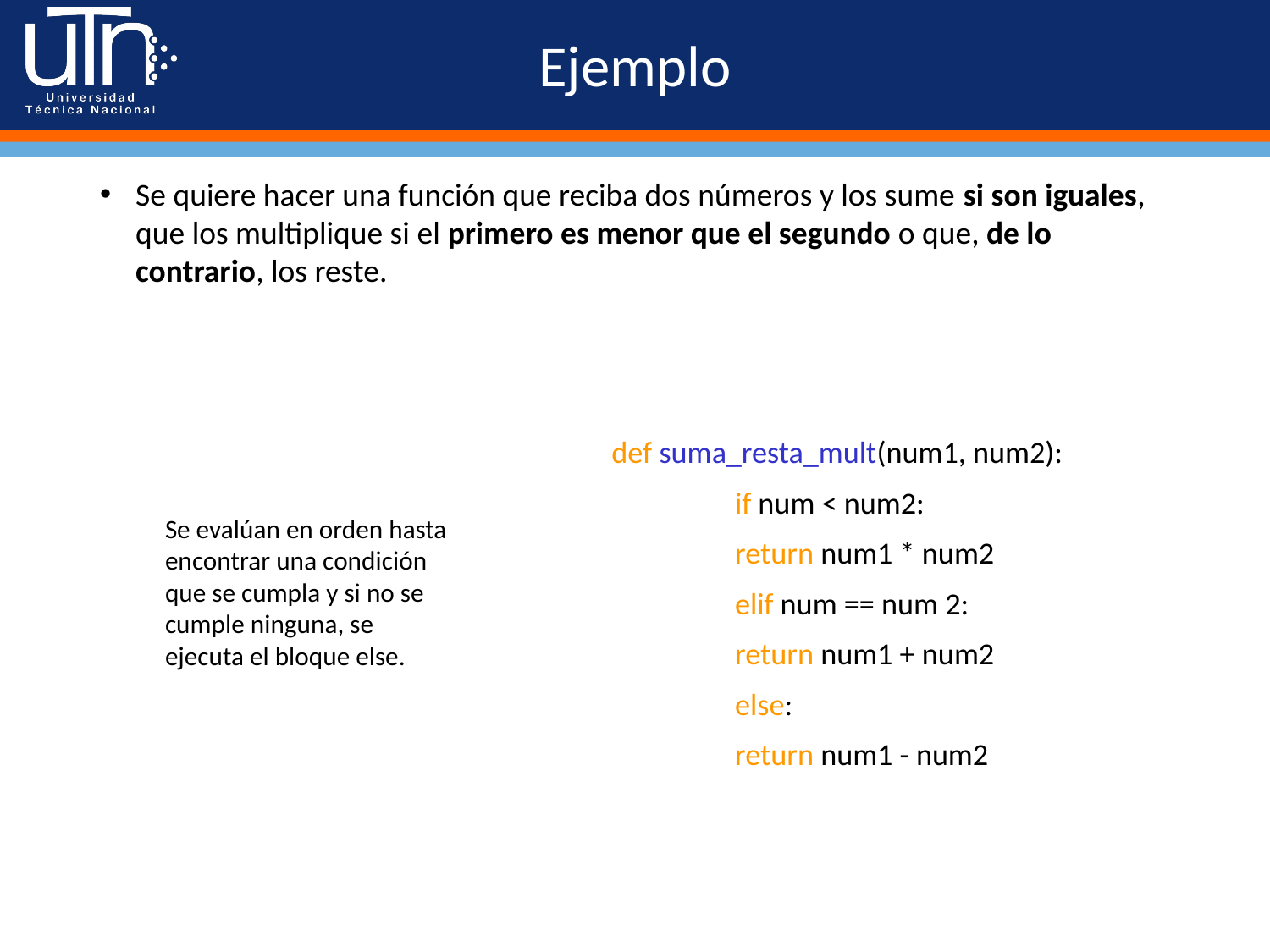

# Ejemplo
Se quiere hacer una función que reciba dos números y los sume si son iguales, que los multiplique si el primero es menor que el segundo o que, de lo contrario, los reste.

def suma_resta_mult(num1, num2):
	if num < num2:
		return num1 * num2
	elif num == num 2:
		return num1 + num2
	else:
		return num1 - num2

Se evalúan en orden hasta encontrar una condición que se cumpla y si no se cumple ninguna, se ejecuta el bloque else.